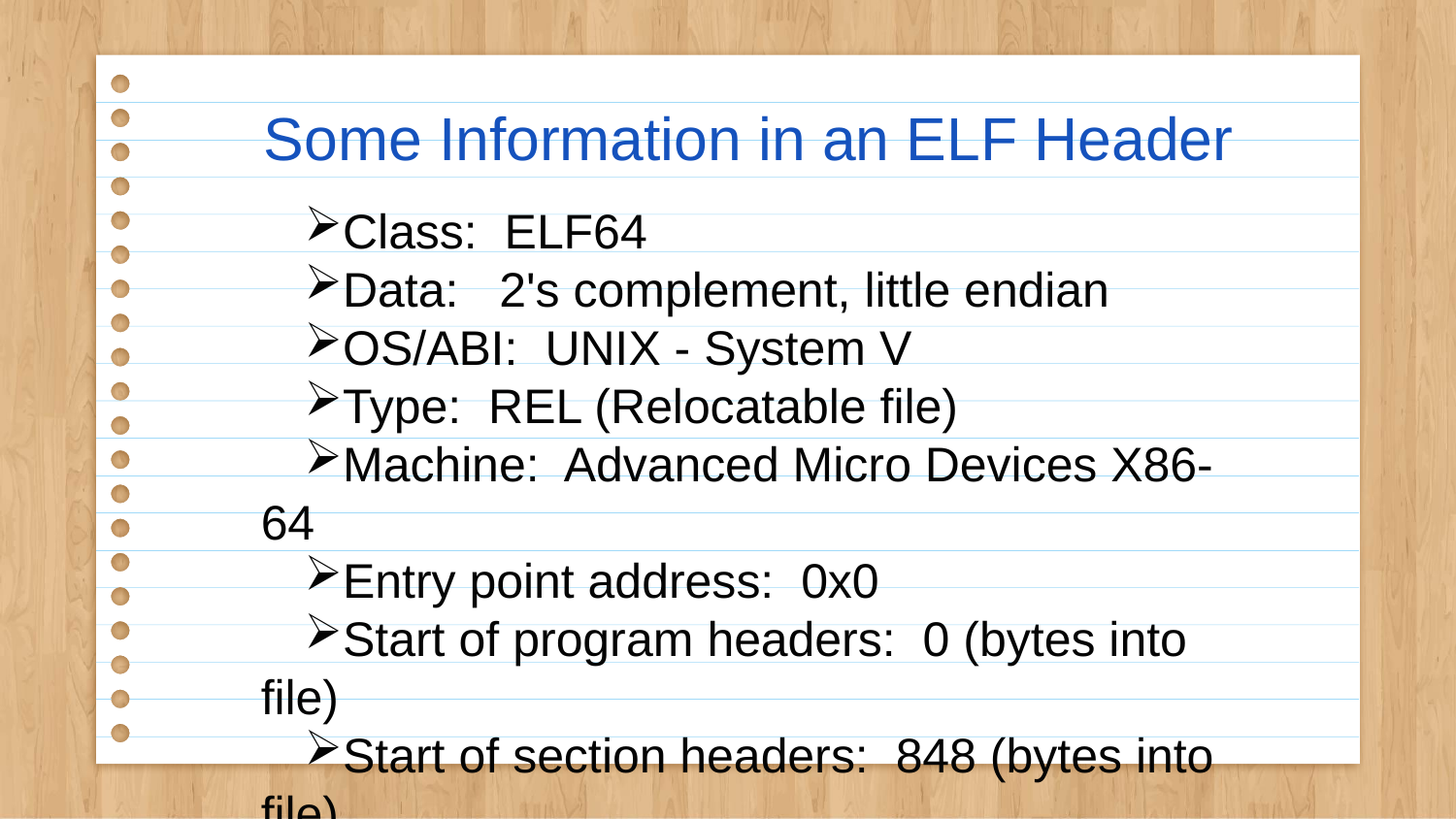

# Some Information in an ELF Header
Class:  ELF64
Data:   2's complement, little endian
OS/ABI:  UNIX - System V
Type:  REL (Relocatable file)
Machine:  Advanced Micro Devices X86-64
Entry point address:  0x0
Start of program headers:  0 (bytes into file)
Start of section headers:  848 (bytes into file)